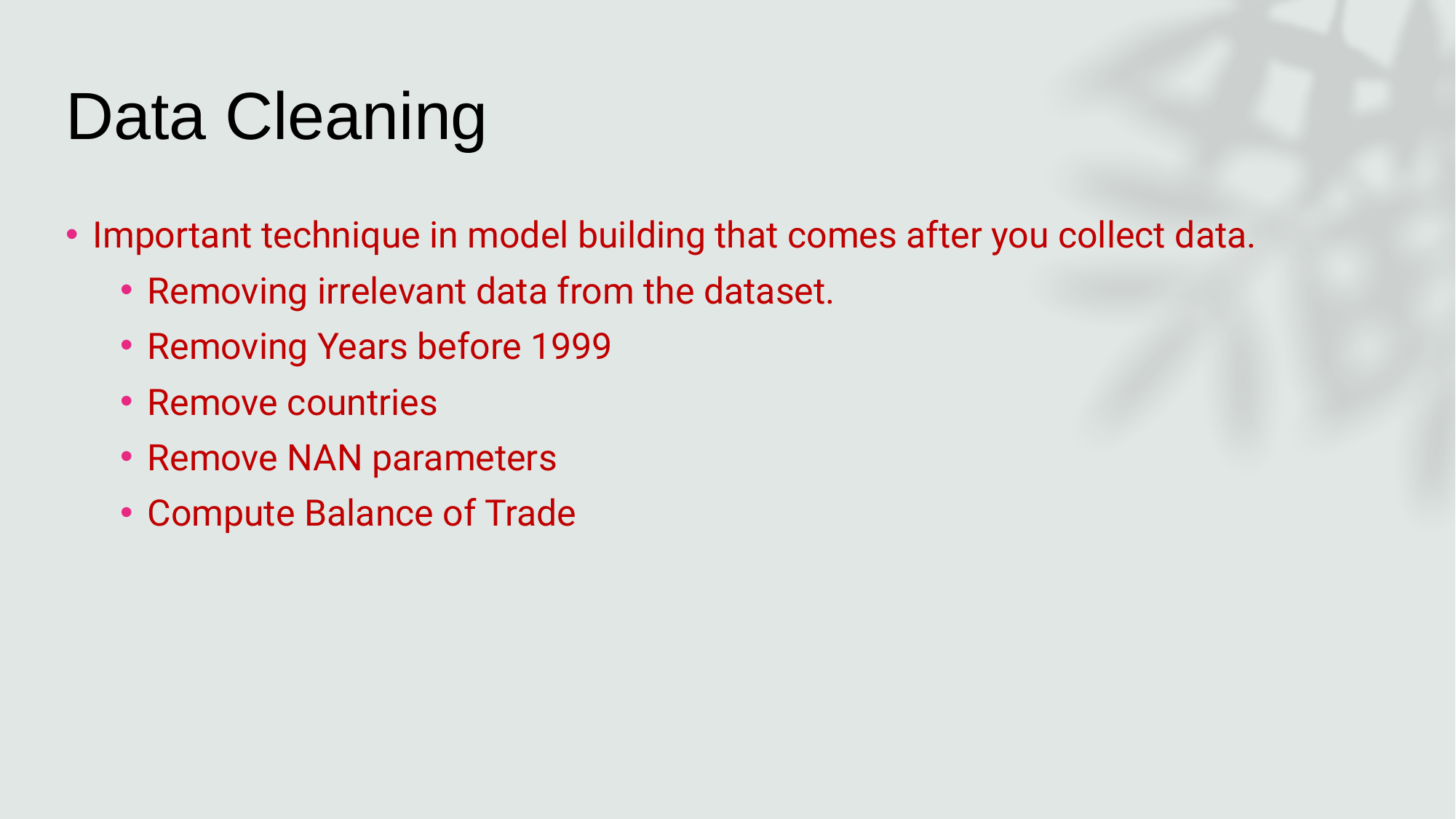

# Data Cleaning
Important technique in model building that comes after you collect data.
Removing irrelevant data from the dataset.
Removing Years before 1999
Remove countries
Remove NAN parameters
Compute Balance of Trade